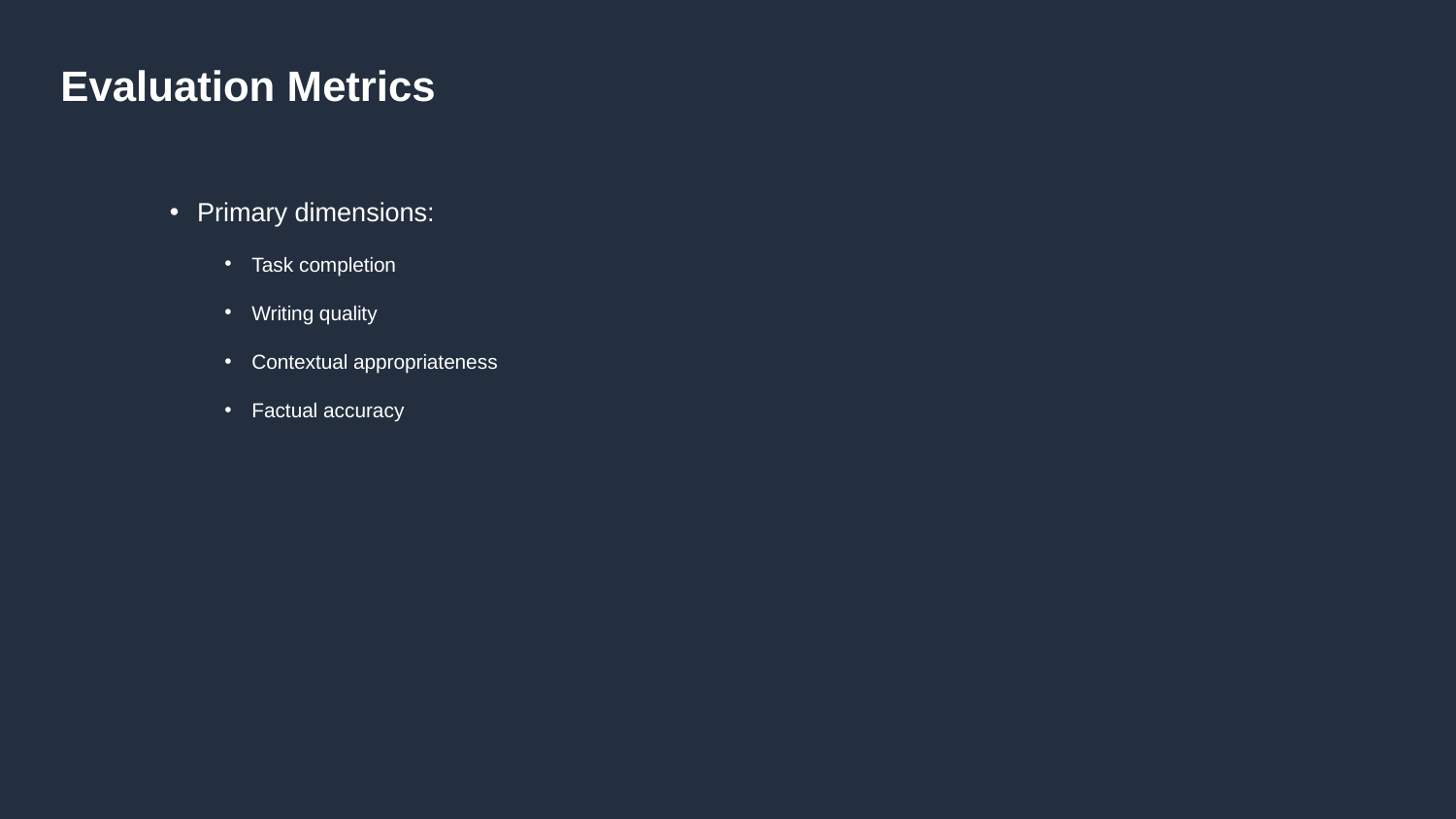

# Evaluation Metrics
Primary dimensions:
Task completion
Writing quality
Contextual appropriateness
Factual accuracy